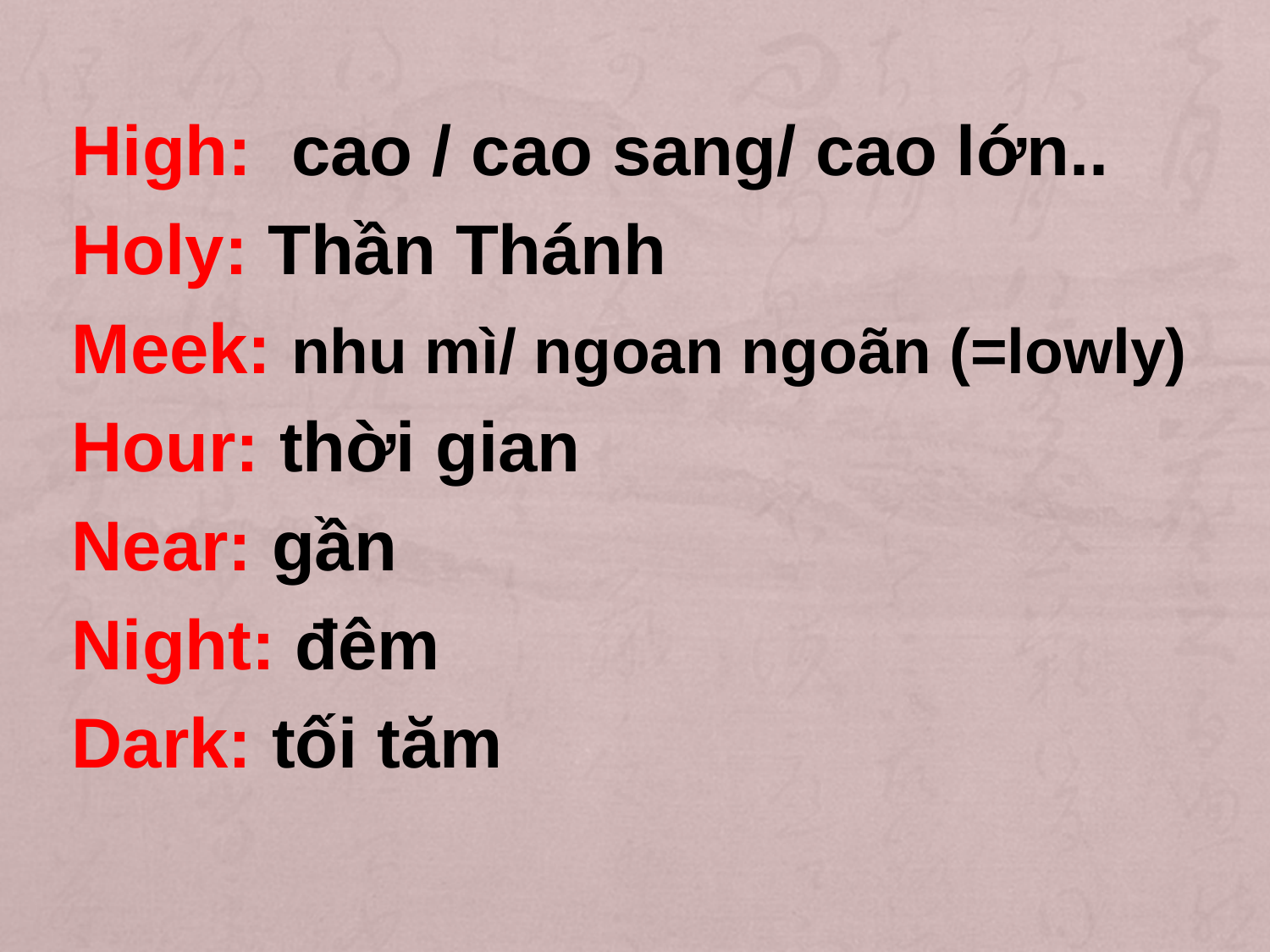

High:  cao / cao sang/ cao lớn..
Holy: Thần Thánh
Meek: nhu mì/ ngoan ngoãn (=lowly)
Hour: thời gian
Near: gần
Night: đêm
Dark: tối tăm